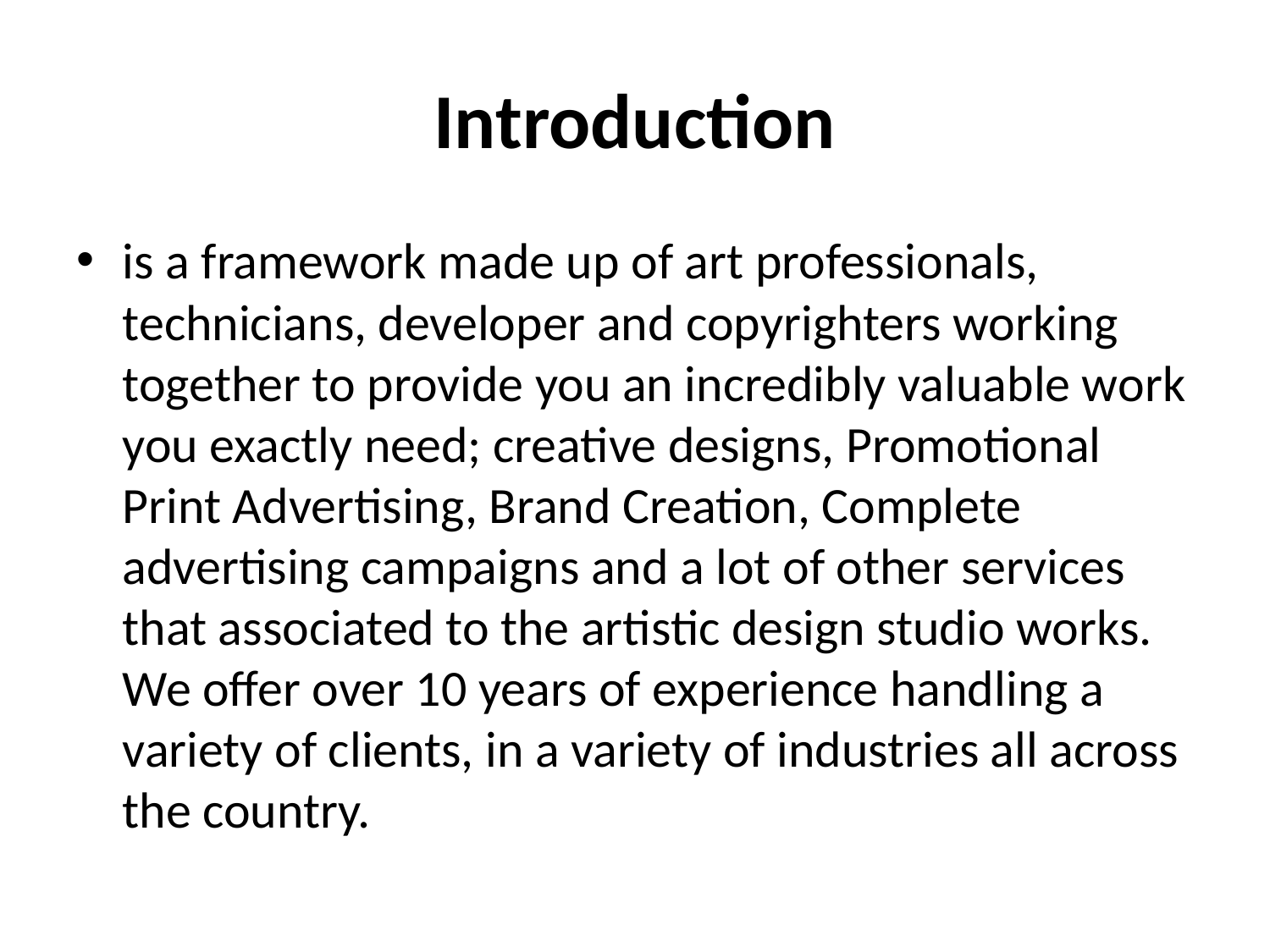

# Introduction
is a framework made up of art professionals, technicians, developer and copyrighters working together to provide you an incredibly valuable work you exactly need; creative designs, Promotional Print Advertising, Brand Creation, Complete advertising campaigns and a lot of other services that associated to the artistic design studio works. We offer over 10 years of experience handling a variety of clients, in a variety of industries all across the country.